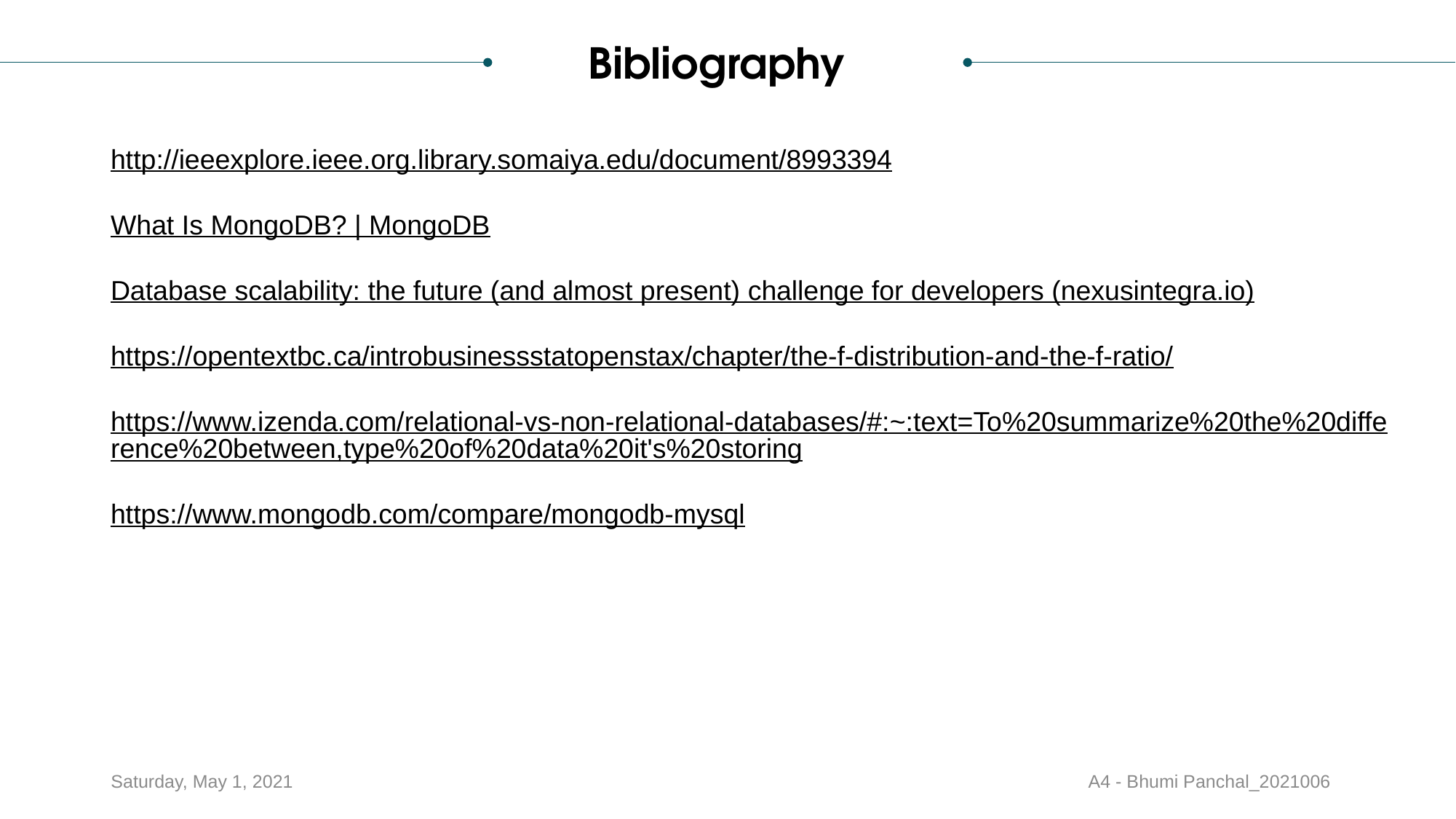

Bibliography
http://ieeexplore.ieee.org.library.somaiya.edu/document/8993394

What Is MongoDB? | MongoDB

Database scalability: the future (and almost present) challenge for developers (nexusintegra.io)

https://opentextbc.ca/introbusinessstatopenstax/chapter/the-f-distribution-and-the-f-ratio/

https://www.izenda.com/relational-vs-non-relational-databases/#:~:text=To%20summarize%20the%20difference%20between,type%20of%20data%20it's%20storing

https://www.mongodb.com/compare/mongodb-mysql

Saturday, May 1, 2021
A4 - Bhumi Panchal_2021006